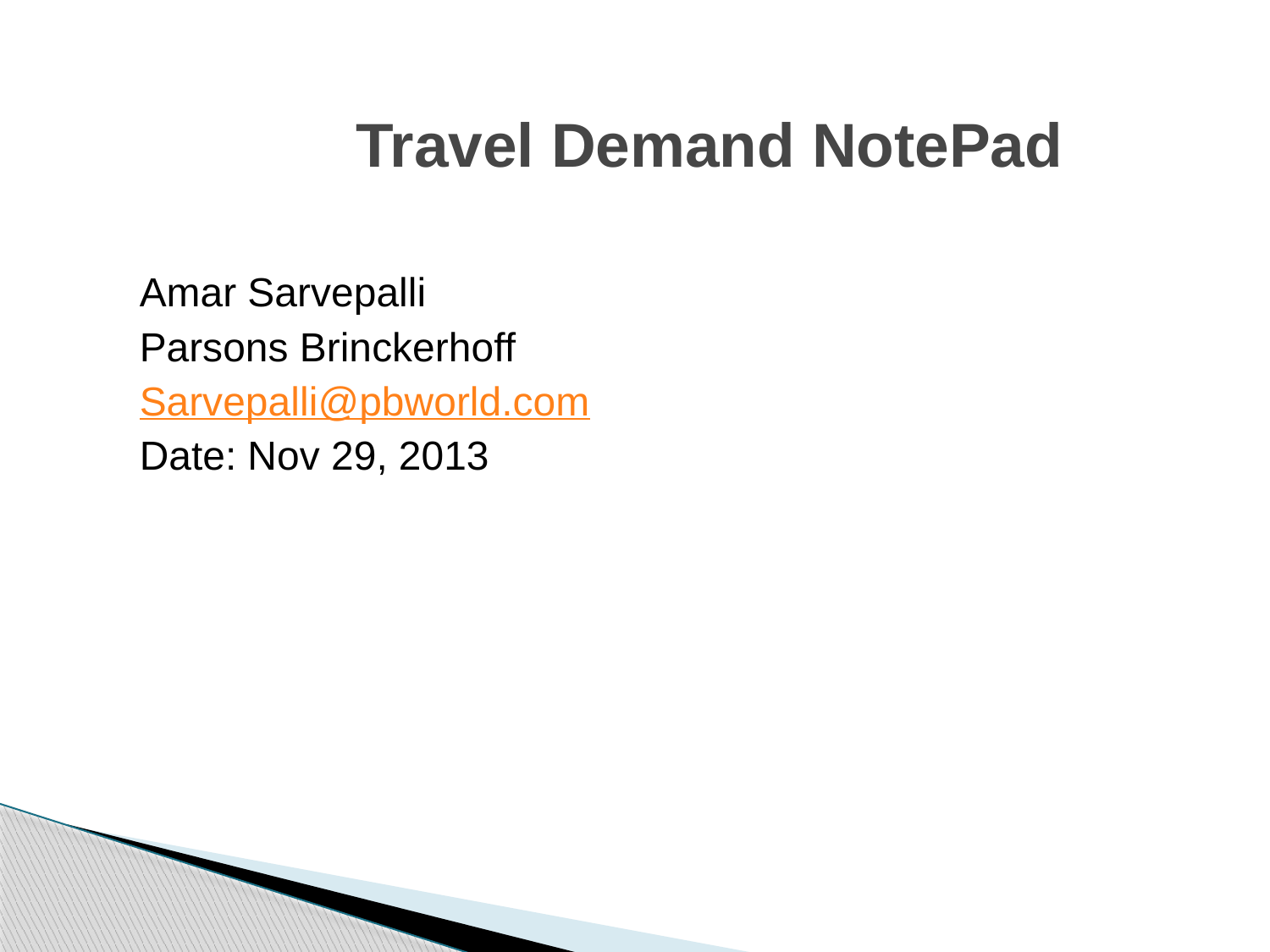

# Travel Demand NotePad

Amar Sarvepalli
Parsons Brinckerhoff
Sarvepalli@pbworld.com
Date: Nov 29, 2013